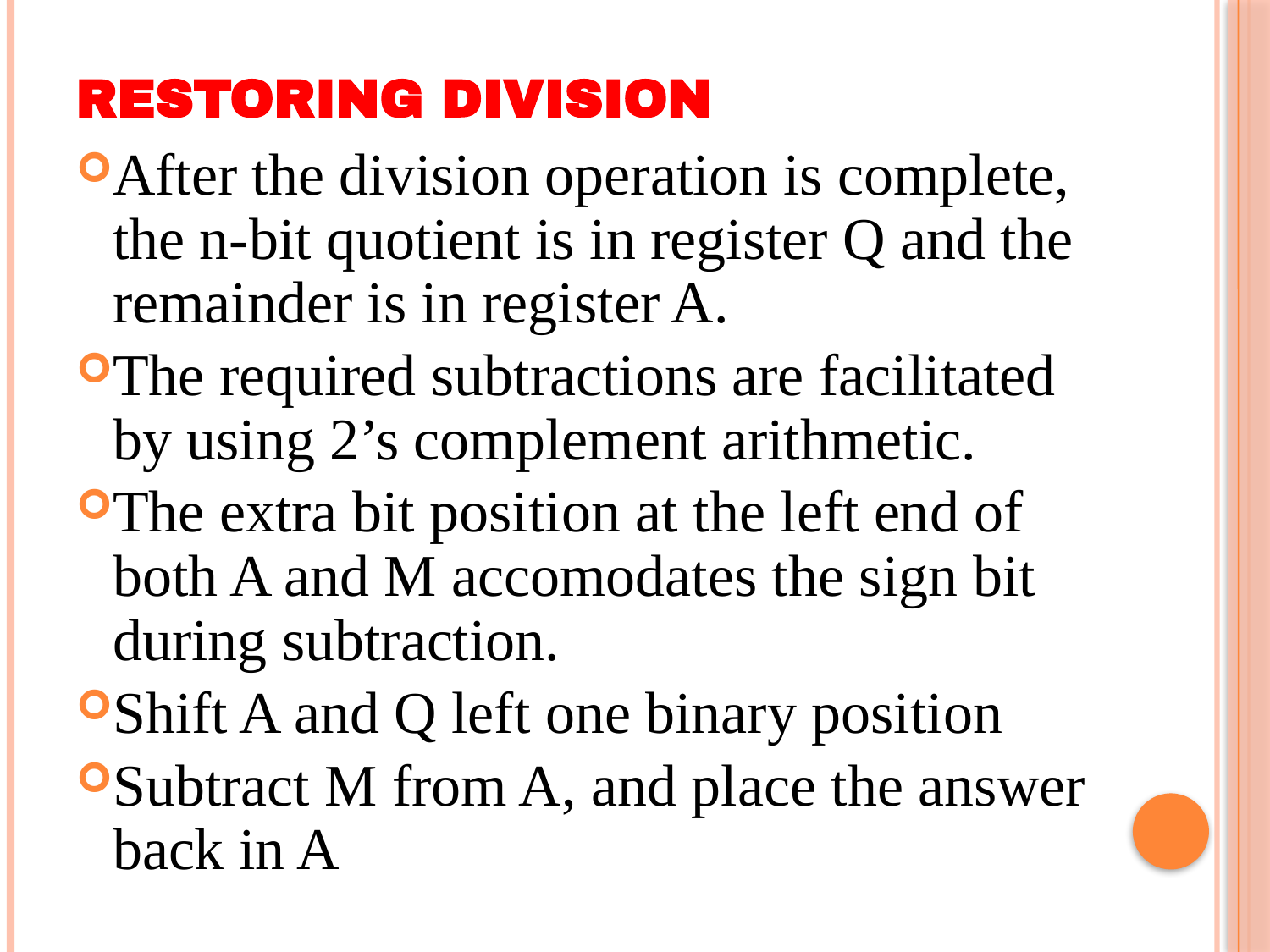

# Restoring Division
After the division operation is complete, the n-bit quotient is in register Q and the remainder is in register A.
The required subtractions are facilitated by using 2’s complement arithmetic.
The extra bit position at the left end of both A and M accomodates the sign bit during subtraction.
Shift A and Q left one binary position
Subtract M from A, and place the answer back in A